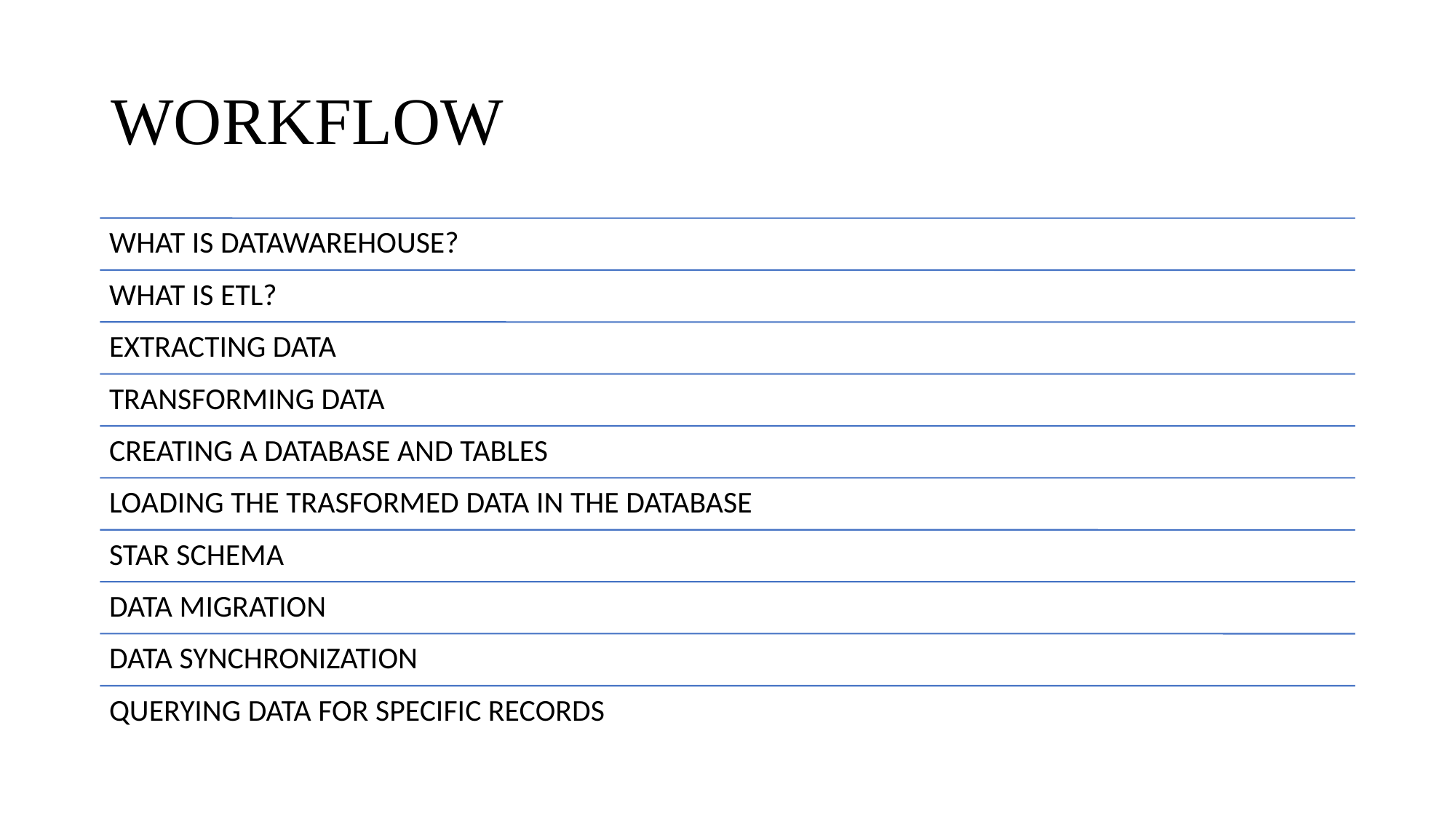

# WORKFLOW
WHAT IS DATAWAREHOUSE?
WHAT IS ETL?
EXTRACTING DATA
TRANSFORMING DATA
CREATING A DATABASE AND TABLES
LOADING THE TRASFORMED DATA IN THE DATABASE
STAR SCHEMA
DATA MIGRATION
DATA SYNCHRONIZATION
QUERYING DATA FOR SPECIFIC RECORDS